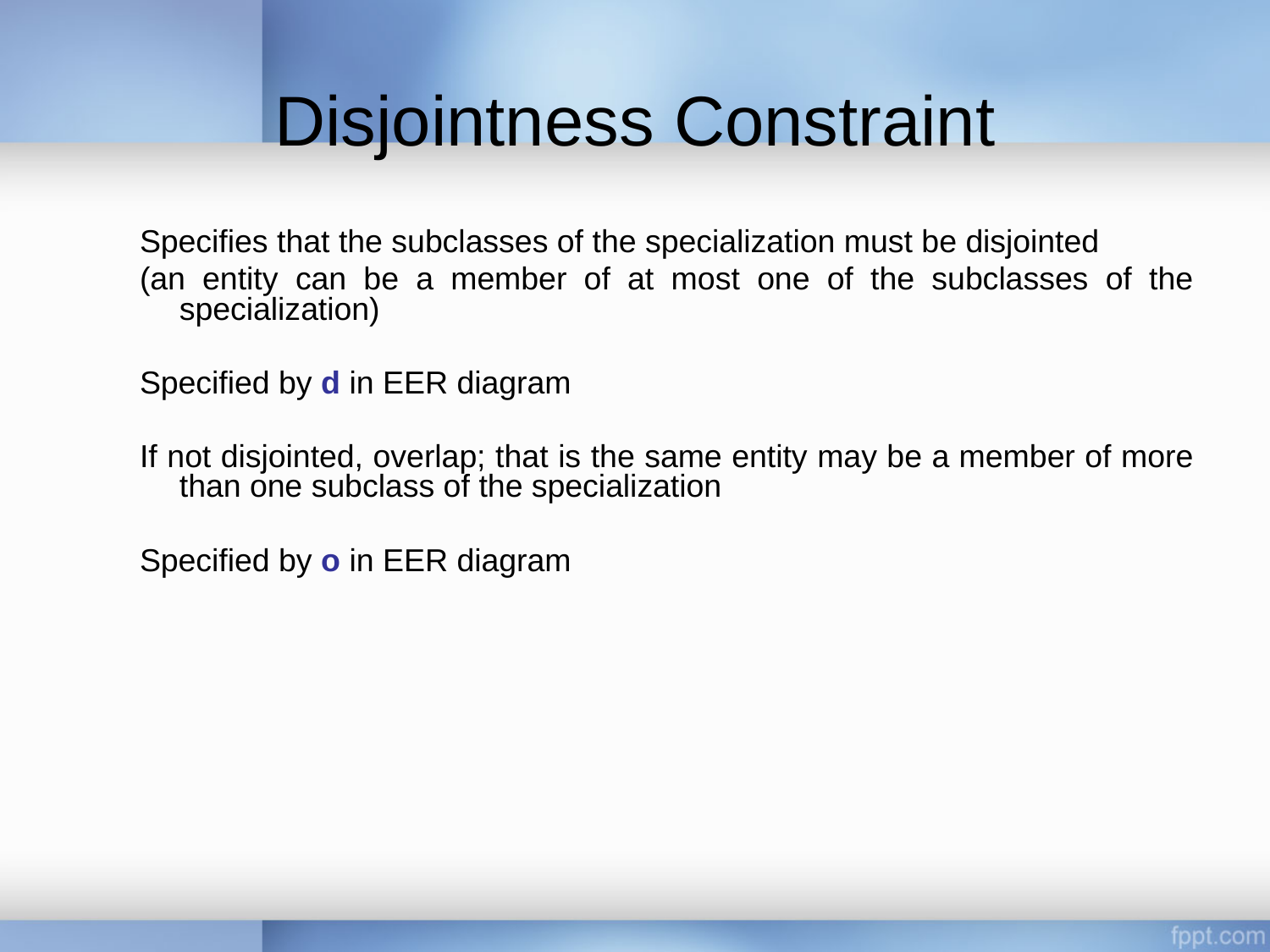

# Disjointness Constraint
Specifies that the subclasses of the specialization must be disjointed
(an entity can be a member of at most one of the subclasses of the specialization)

Specified by d in EER diagram

If not disjointed, overlap; that is the same entity may be a member of more than one subclass of the specialization

Specified by o in EER diagram